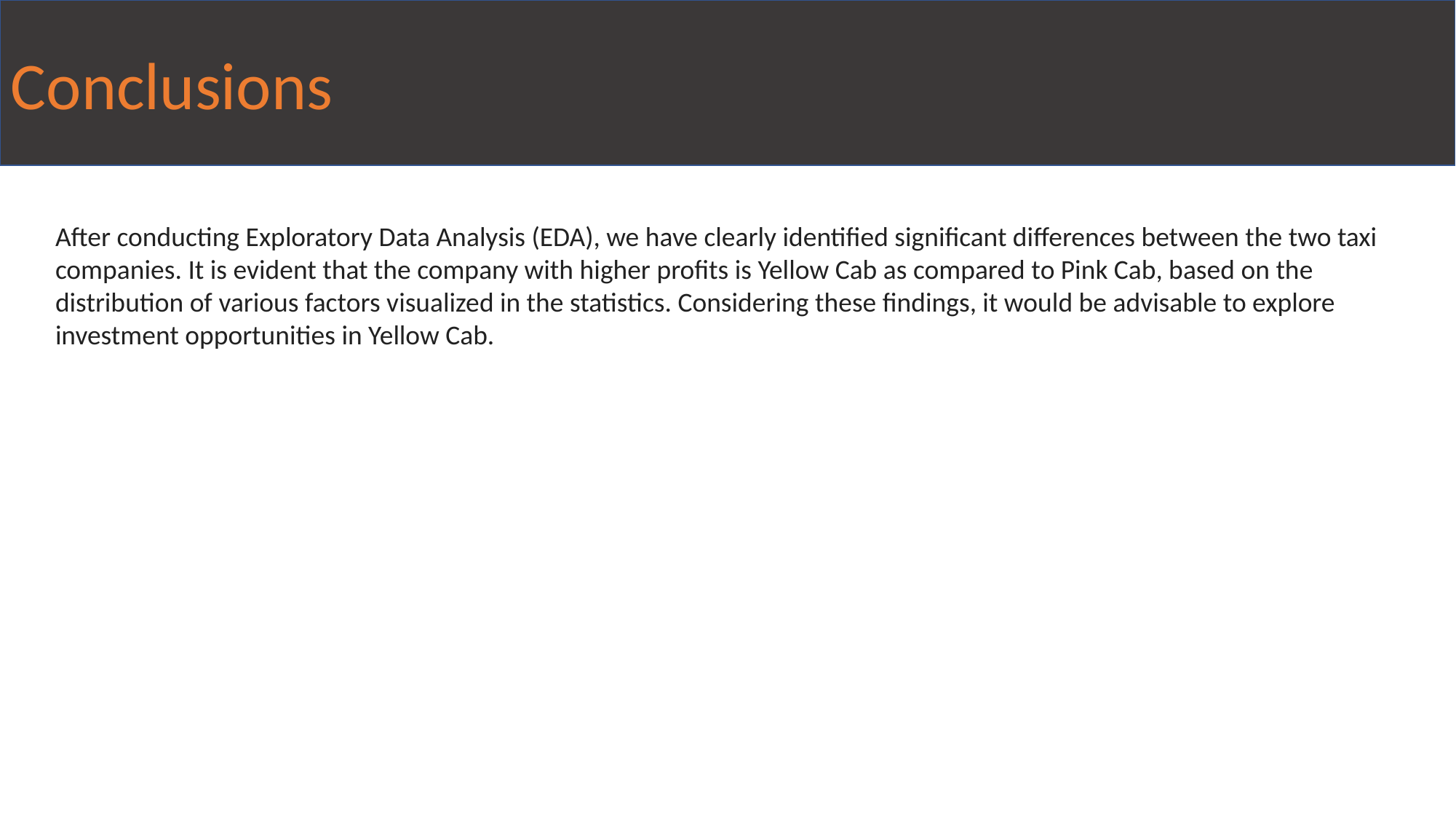

Conclusions
After conducting Exploratory Data Analysis (EDA), we have clearly identified significant differences between the two taxi companies. It is evident that the company with higher profits is Yellow Cab as compared to Pink Cab, based on the distribution of various factors visualized in the statistics. Considering these findings, it would be advisable to explore investment opportunities in Yellow Cab.